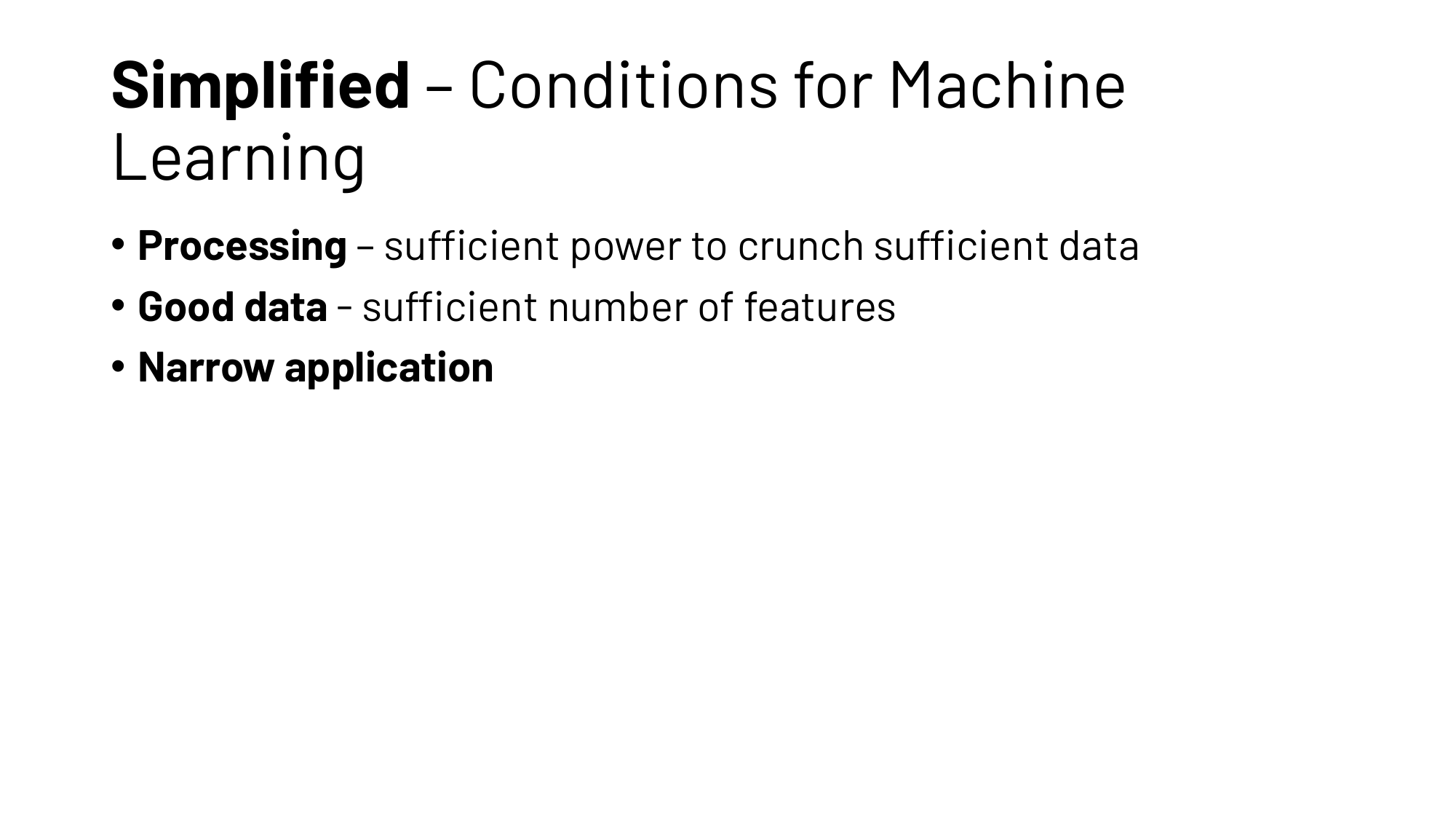

# Simplified – Conditions for Machine Learning
Processing – sufficient power to crunch sufficient data
Good data - sufficient number of features
Narrow application